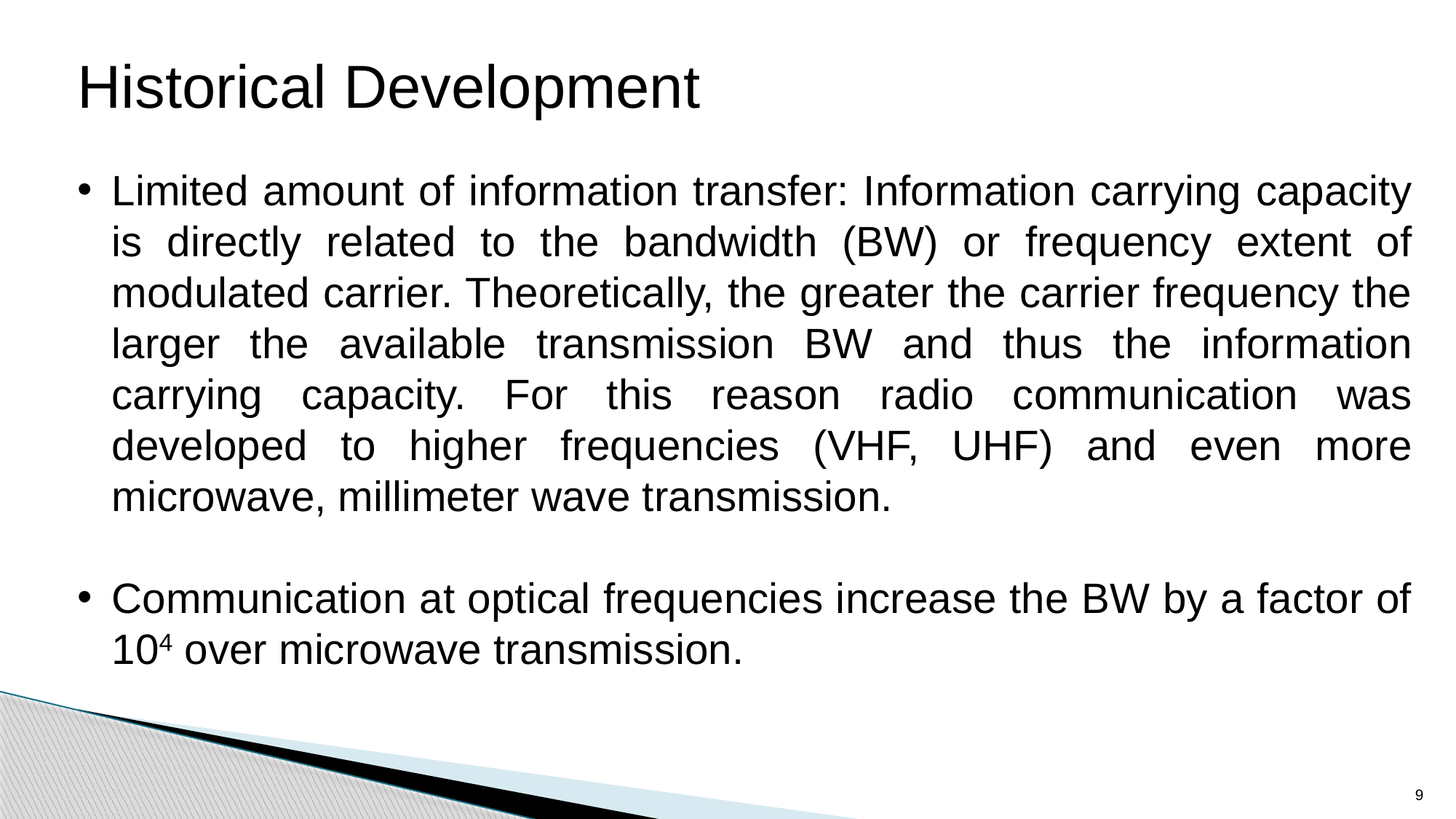

Historical Development
Limited amount of information transfer: Information carrying capacity is directly related to the bandwidth (BW) or frequency extent of modulated carrier. Theoretically, the greater the carrier frequency the larger the available transmission BW and thus the information carrying capacity. For this reason radio communication was developed to higher frequencies (VHF, UHF) and even more microwave, millimeter wave transmission.

Communication at optical frequencies increase the BW by a factor of 104 over microwave transmission.
9